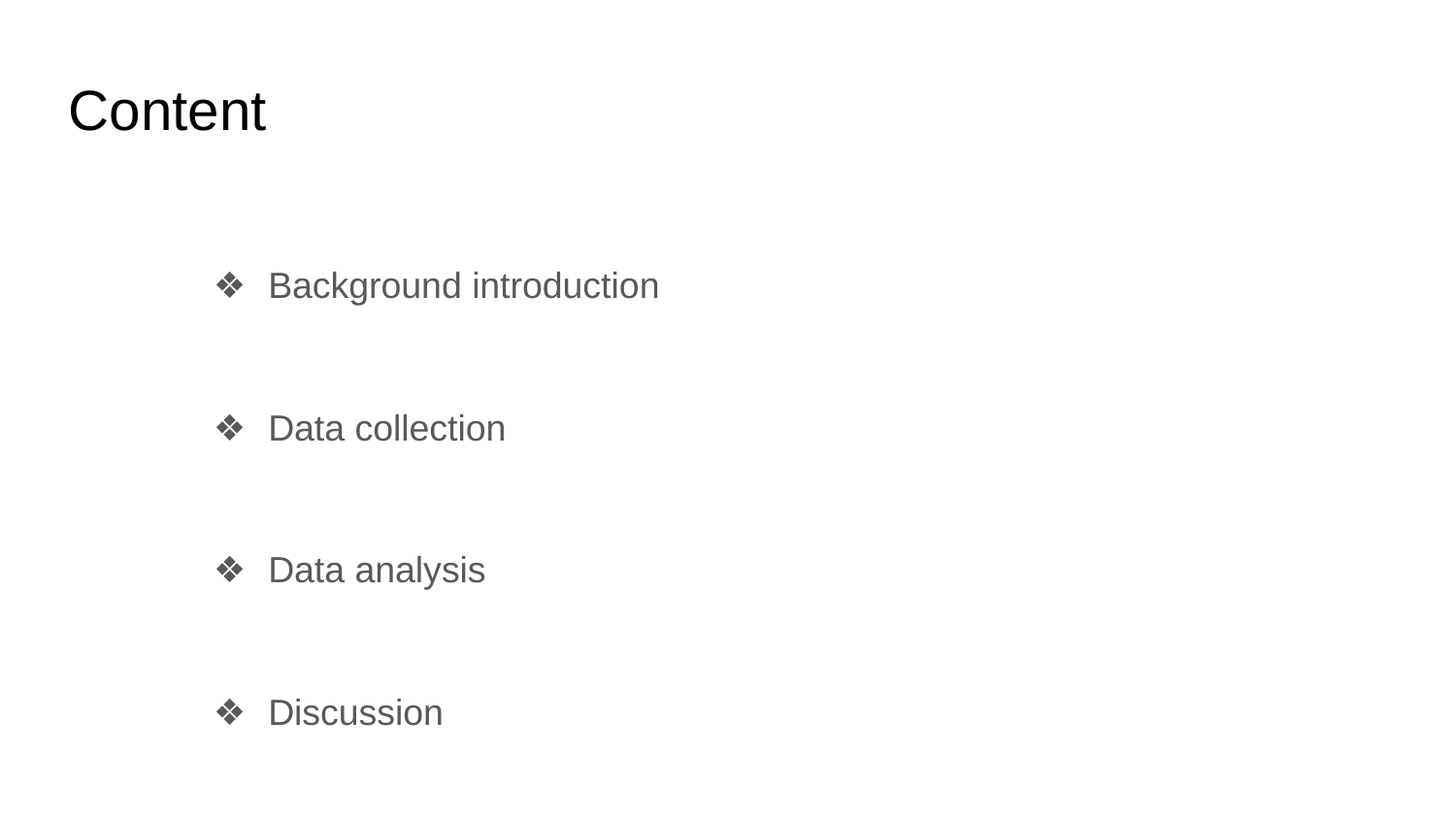

# Content
Background introduction

Data collection

Data analysis

Discussion